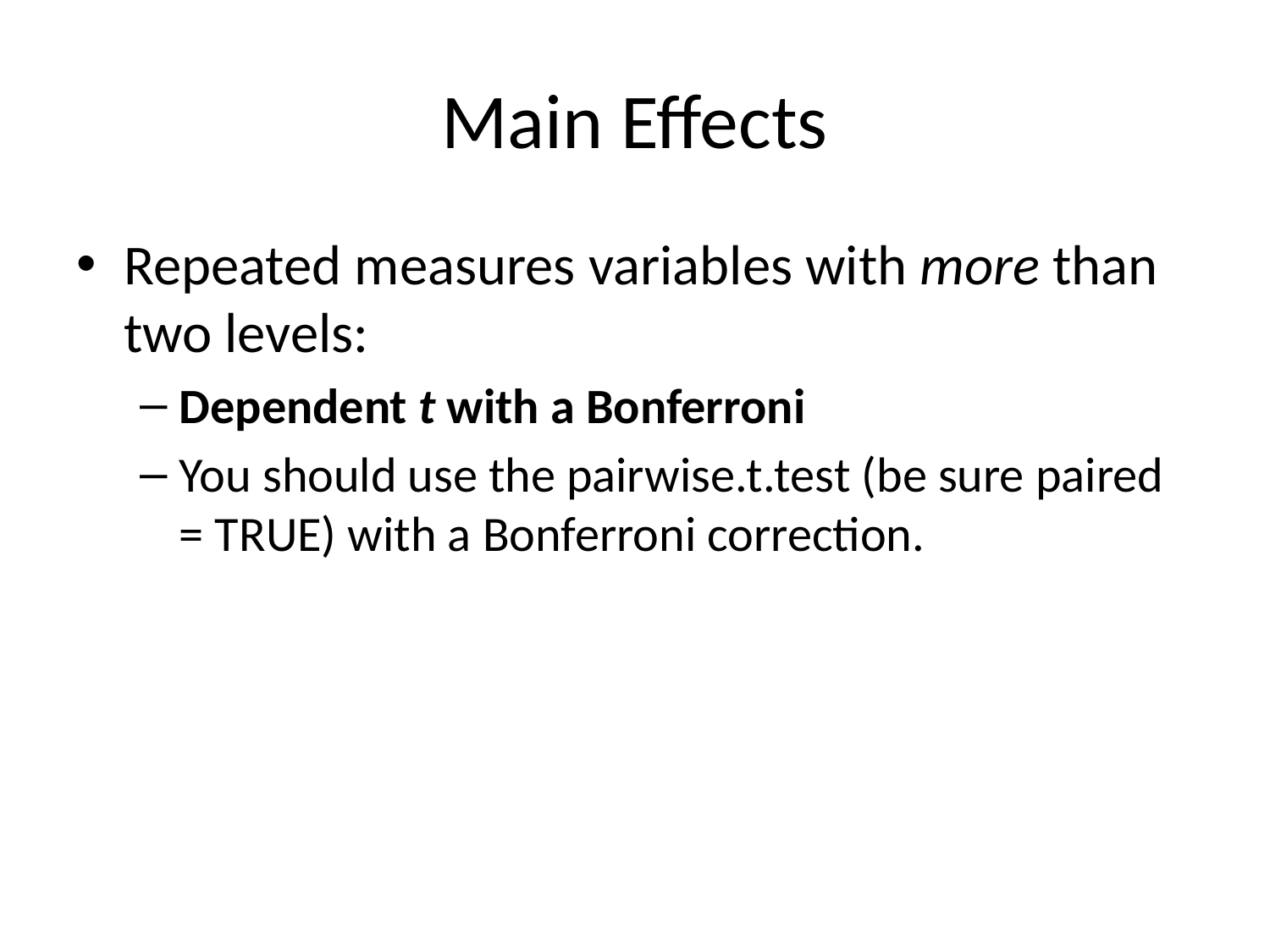

# Main Effects
Repeated measures variables with more than two levels:
Dependent t with a Bonferroni
You should use the pairwise.t.test (be sure paired = TRUE) with a Bonferroni correction.